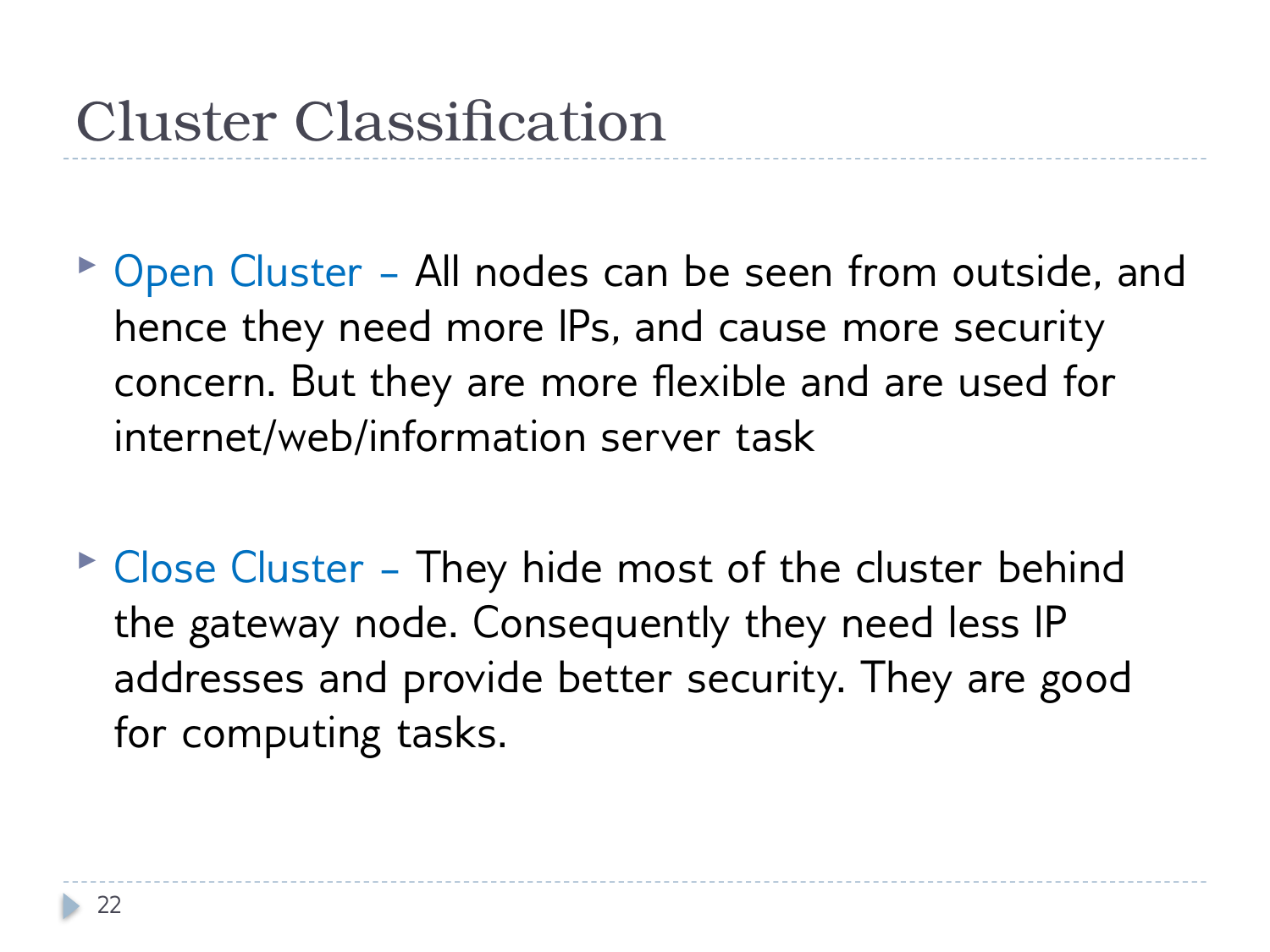

# Cluster Classification

Open Cluster – All nodes can be seen from outside, and hence they need more IPs, and cause more security concern. But they are more flexible and are used for internet/web/information server task

Close Cluster – They hide most of the cluster behind the gateway node. Consequently they need less IP addresses and provide better security. They are good for computing tasks.
22